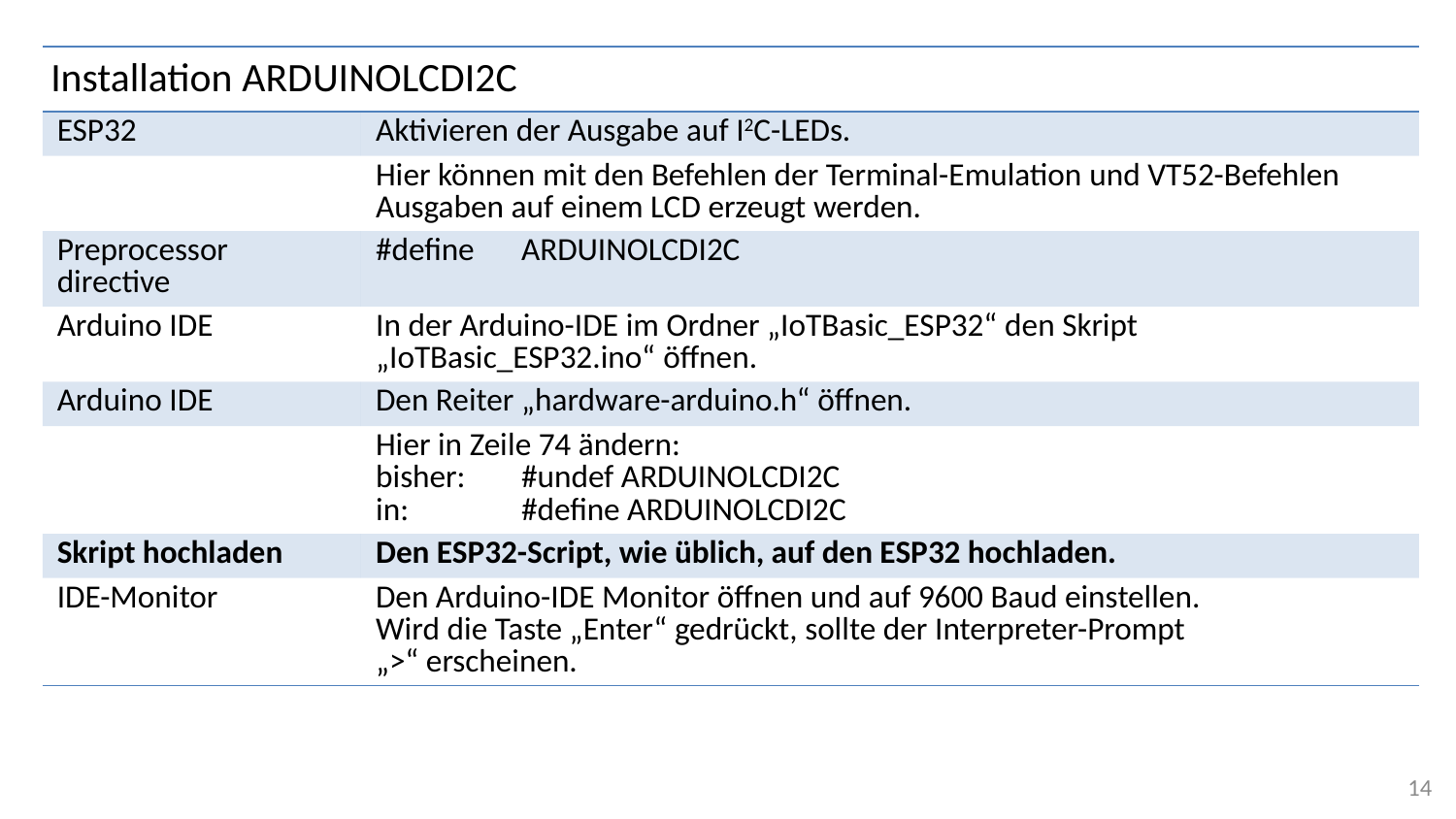

# Installation ARDUINOLCDI2C
|  |  |
| --- | --- |
| ESP32 | Aktivieren der Ausgabe auf I2C-LEDs. |
|  | Hier können mit den Befehlen der Terminal-Emulation und VT52-Befehlen Ausgaben auf einem LCD erzeugt werden. |
| Preprocessor directive | #define ARDUINOLCDI2C |
| Arduino IDE | In der Arduino-IDE im Ordner „IoTBasic\_ESP32“ den Skript „IoTBasic\_ESP32.ino“ öffnen. |
| Arduino IDE | Den Reiter „hardware-arduino.h“ öffnen. |
|  | Hier in Zeile 74 ändern: bisher: #undef ARDUINOLCDI2C in: #define ARDUINOLCDI2C |
| Skript hochladen | Den ESP32-Script, wie üblich, auf den ESP32 hochladen. |
| IDE-Monitor | Den Arduino-IDE Monitor öffnen und auf 9600 Baud einstellen. Wird die Taste „Enter“ gedrückt, sollte der Interpreter-Prompt „>“ erscheinen. |
14